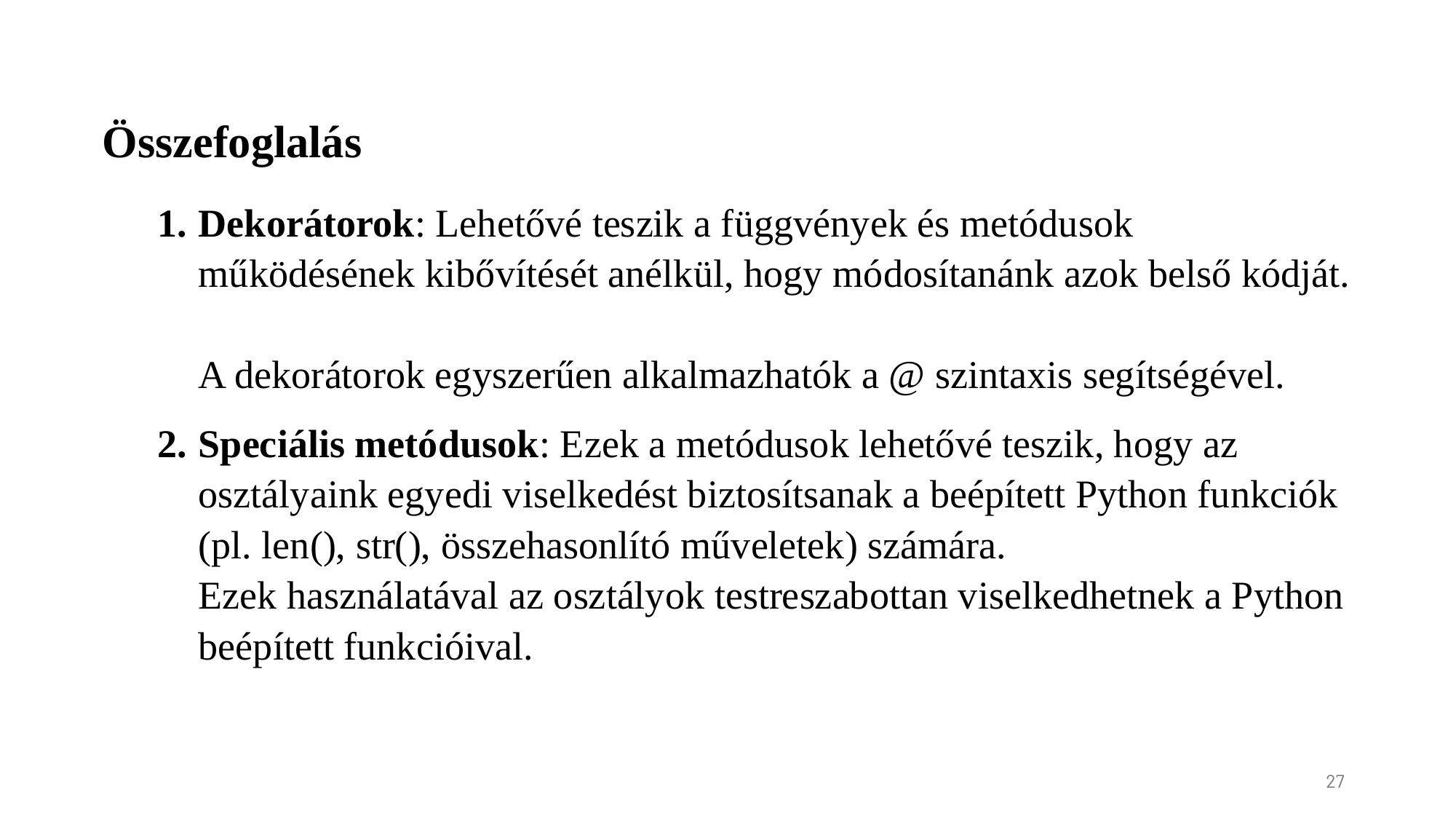

Összefoglalás
Dekorátorok: Lehetővé teszik a függvények és metódusok működésének kibővítését anélkül, hogy módosítanánk azok belső kódját.
A dekorátorok egyszerűen alkalmazhatók a @ szintaxis segítségével.
Speciális metódusok: Ezek a metódusok lehetővé teszik, hogy az osztályaink egyedi viselkedést biztosítsanak a beépített Python funkciók (pl. len(), str(), összehasonlító műveletek) számára.
Ezek használatával az osztályok testreszabottan viselkedhetnek a Python beépített funkcióival.
27